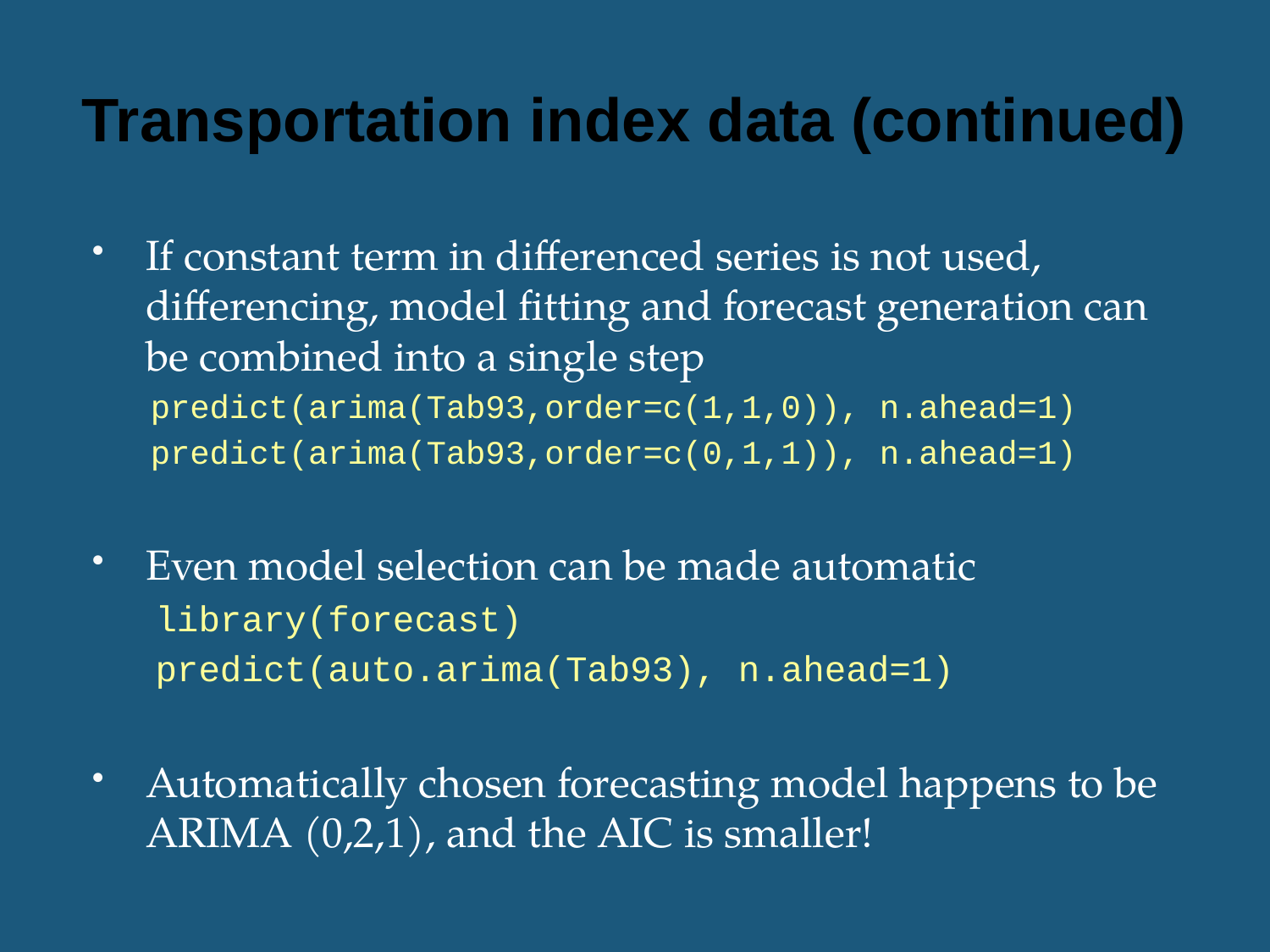

# Transportation index data (continued)
If constant term in differenced series is not used, differencing, model fitting and forecast generation can be combined into a single step
predict(arima(Tab93,order=c(1,1,0)), n.ahead=1)
predict(arima(Tab93,order=c(0,1,1)), n.ahead=1)

Even model selection can be made automatic
library(forecast)
predict(auto.arima(Tab93), n.ahead=1)

Automatically chosen forecasting model happens to be ARIMA (0,2,1), and the AIC is smaller!